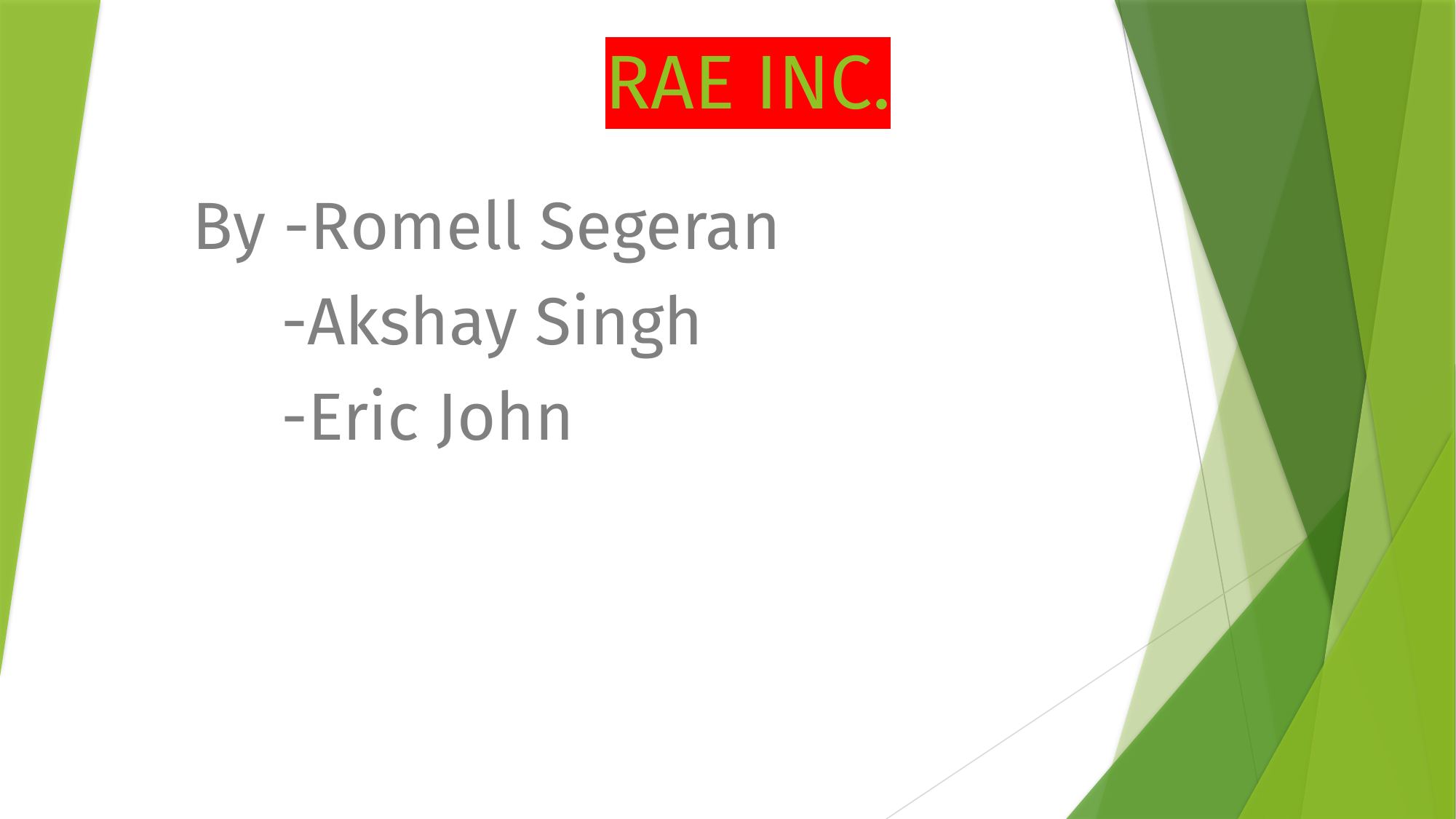

# RAE INC.

By -Romell Segeran
     -Akshay Singh
     -Eric John